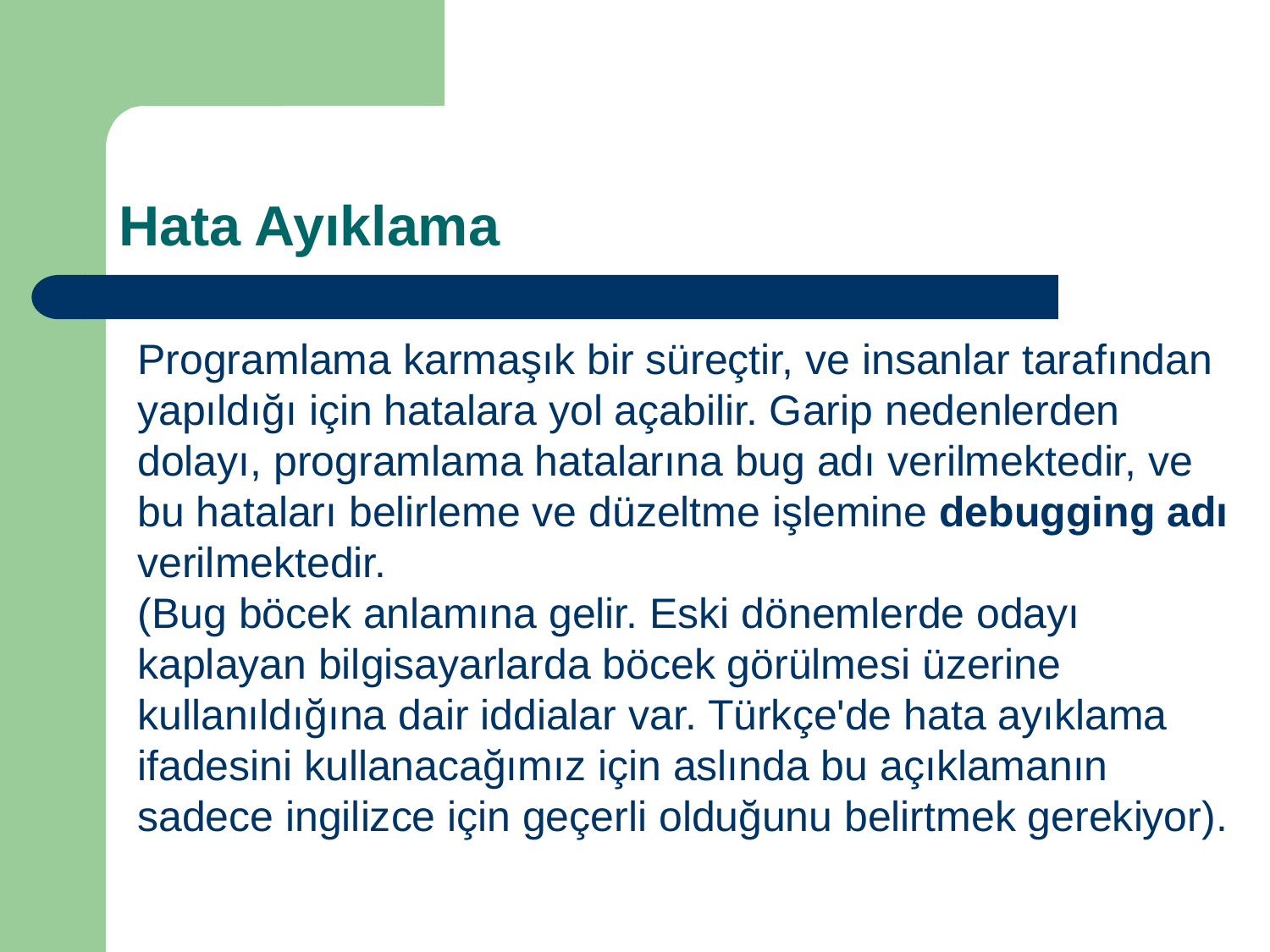

# Hata Ayıklama
Programlama karmaşık bir süreçtir, ve insanlar tarafından yapıldığı için hatalara yol açabilir. Garip nedenlerden dolayı, programlama hatalarına bug adı verilmektedir, ve bu hataları belirleme ve düzeltme işlemine debugging adı verilmektedir.
(Bug böcek anlamına gelir. Eski dönemlerde odayı kaplayan bilgisayarlarda böcek görülmesi üzerine kullanıldığına dair iddialar var. Türkçe'de hata ayıklama ifadesini kullanacağımız için aslında bu açıklamanın sadece ingilizce için geçerli olduğunu belirtmek gerekiyor).